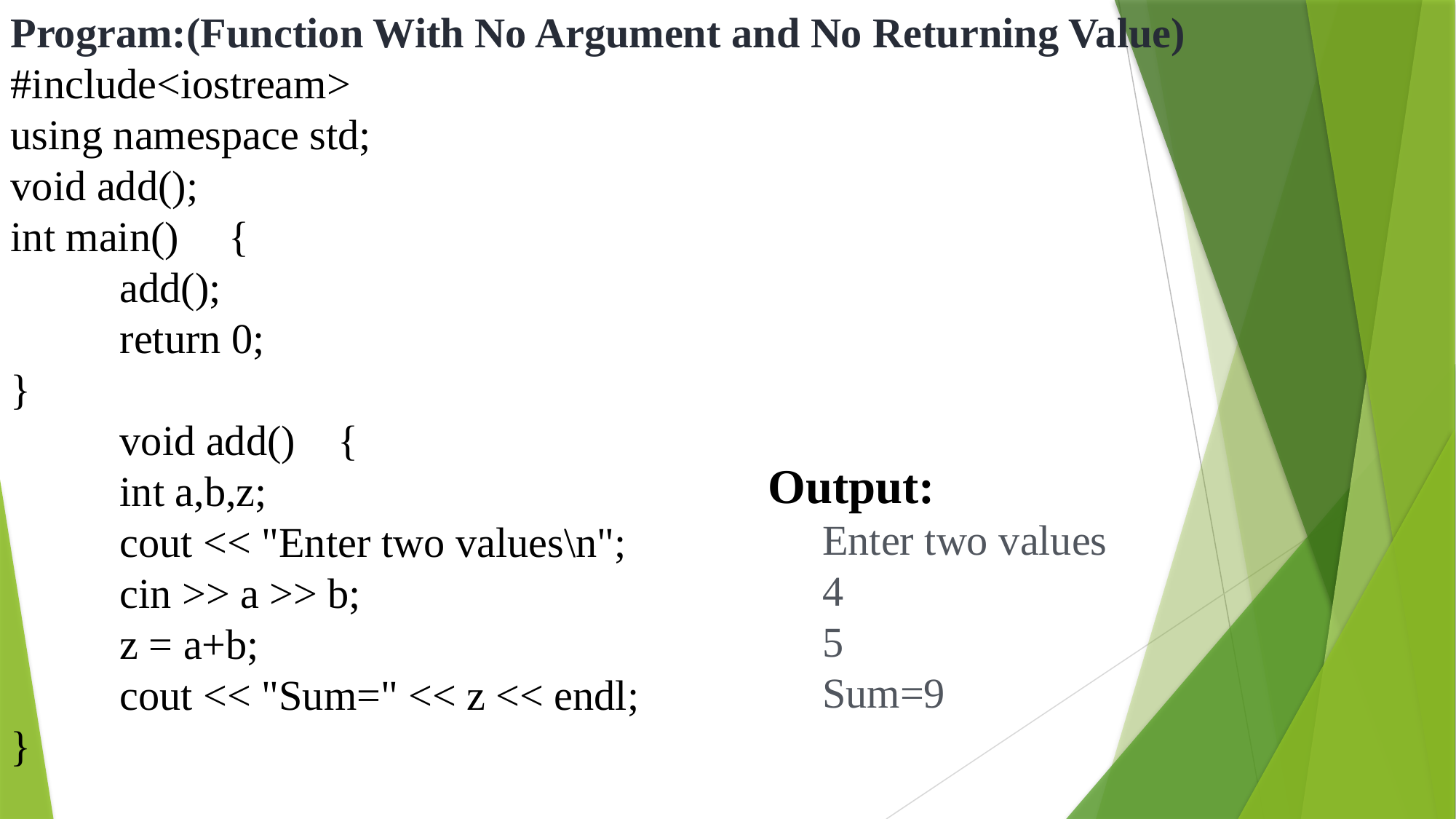

Program:(Function With No Argument and No Returning Value)
#include<iostream>
using namespace std;
void add();
int main()	{
	add();
	return 0;
}
	void add()	{
	int a,b,z;
	cout << "Enter two values\n";
	cin >> a >> b;
	z = a+b;
	cout << "Sum=" << z << endl;
}
Output:
Enter two values
4
5
Sum=9